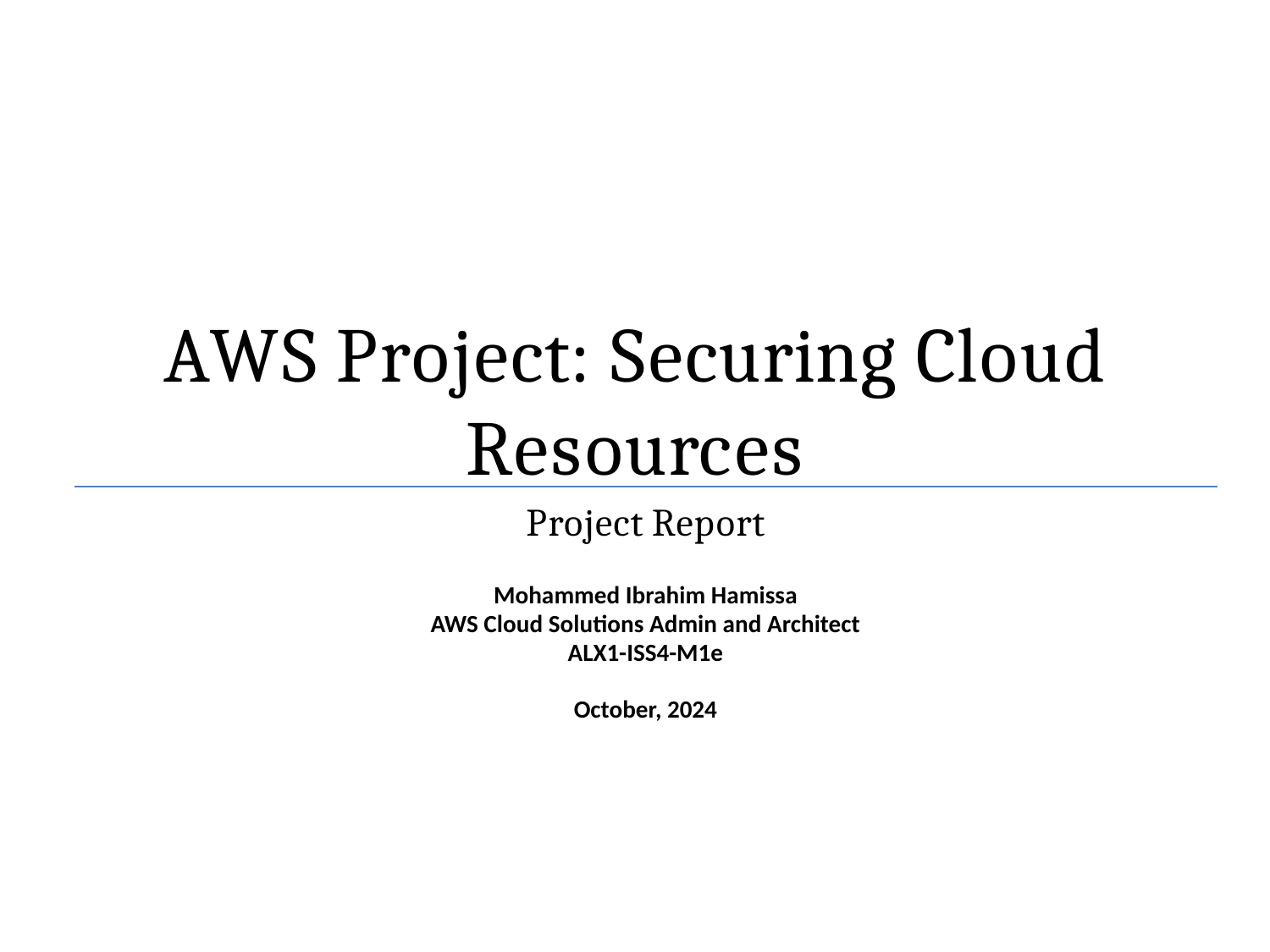

# AWS Project: Securing Cloud Resources
| Project Report |
| --- |
|  |
| Mohammed Ibrahim Hamissa AWS Cloud Solutions Admin and Architect ALX1-ISS4-M1e   October, 2024 |